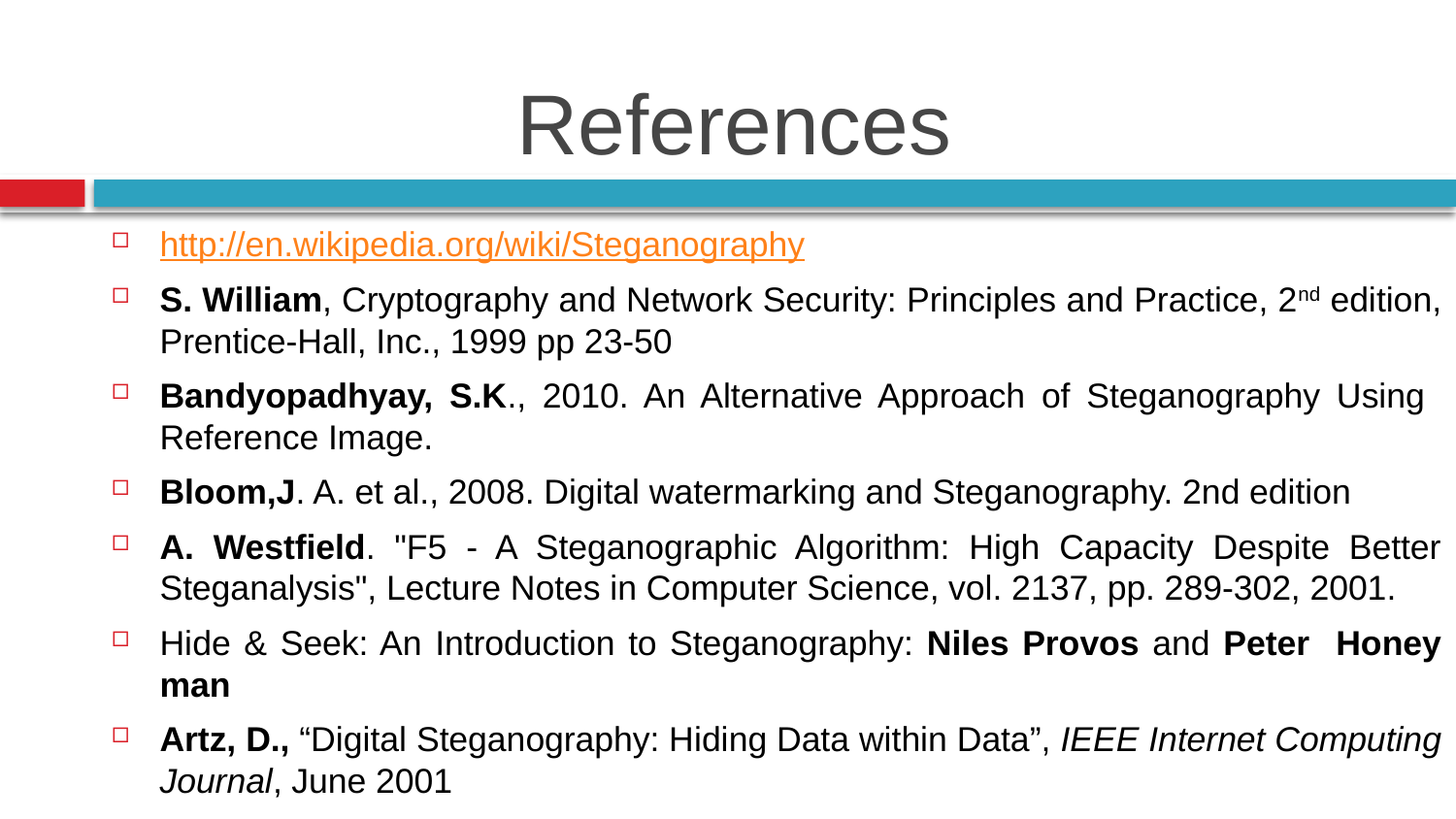

# References
http://en.wikipedia.org/wiki/Steganography
S. William, Cryptography and Network Security: Principles and Practice, 2nd edition, Prentice-Hall, Inc., 1999 pp 23-50
Bandyopadhyay, S.K., 2010. An Alternative Approach of Steganography Using  Reference Image.
Bloom,J. A. et al., 2008. Digital watermarking and Steganography. 2nd edition
A. Westfield. "F5 - A Steganographic Algorithm: High Capacity Despite Better Steganalysis", Lecture Notes in Computer Science, vol. 2137, pp. 289-302, 2001.
Hide & Seek: An Introduction to Steganography: Niles Provos and Peter  Honey man
Artz, D., “Digital Steganography: Hiding Data within Data”, IEEE Internet Computing Journal, June 2001